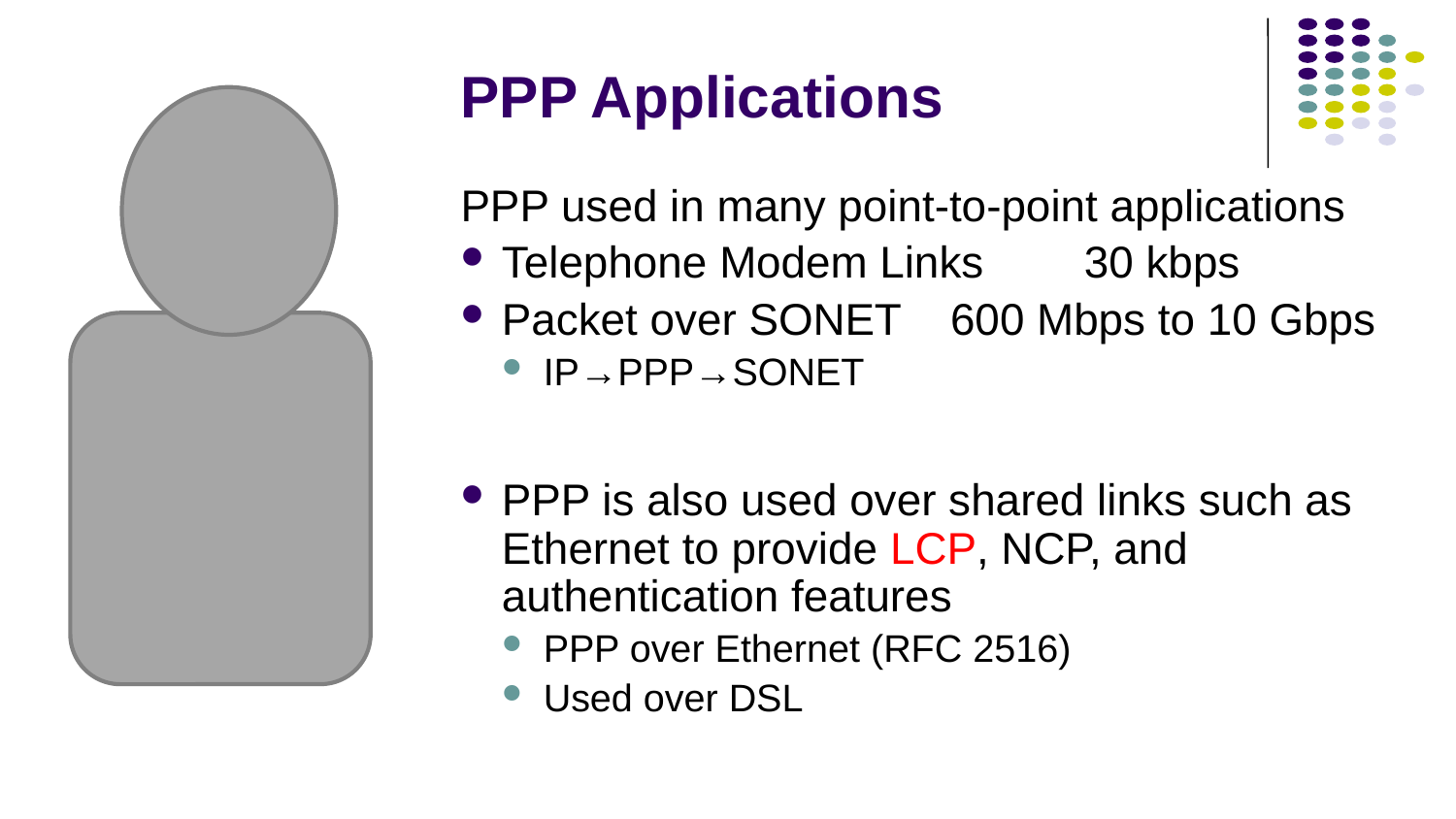

# PPP Applications

PPP used in many point-to-point applications
Telephone Modem Links	30 kbps
Packet over SONET    600 Mbps to 10 Gbps
IP→PPP→SONET

PPP is also used over shared links such as Ethernet to provide LCP, NCP, and authentication features
PPP over Ethernet (RFC 2516)
Used over DSL